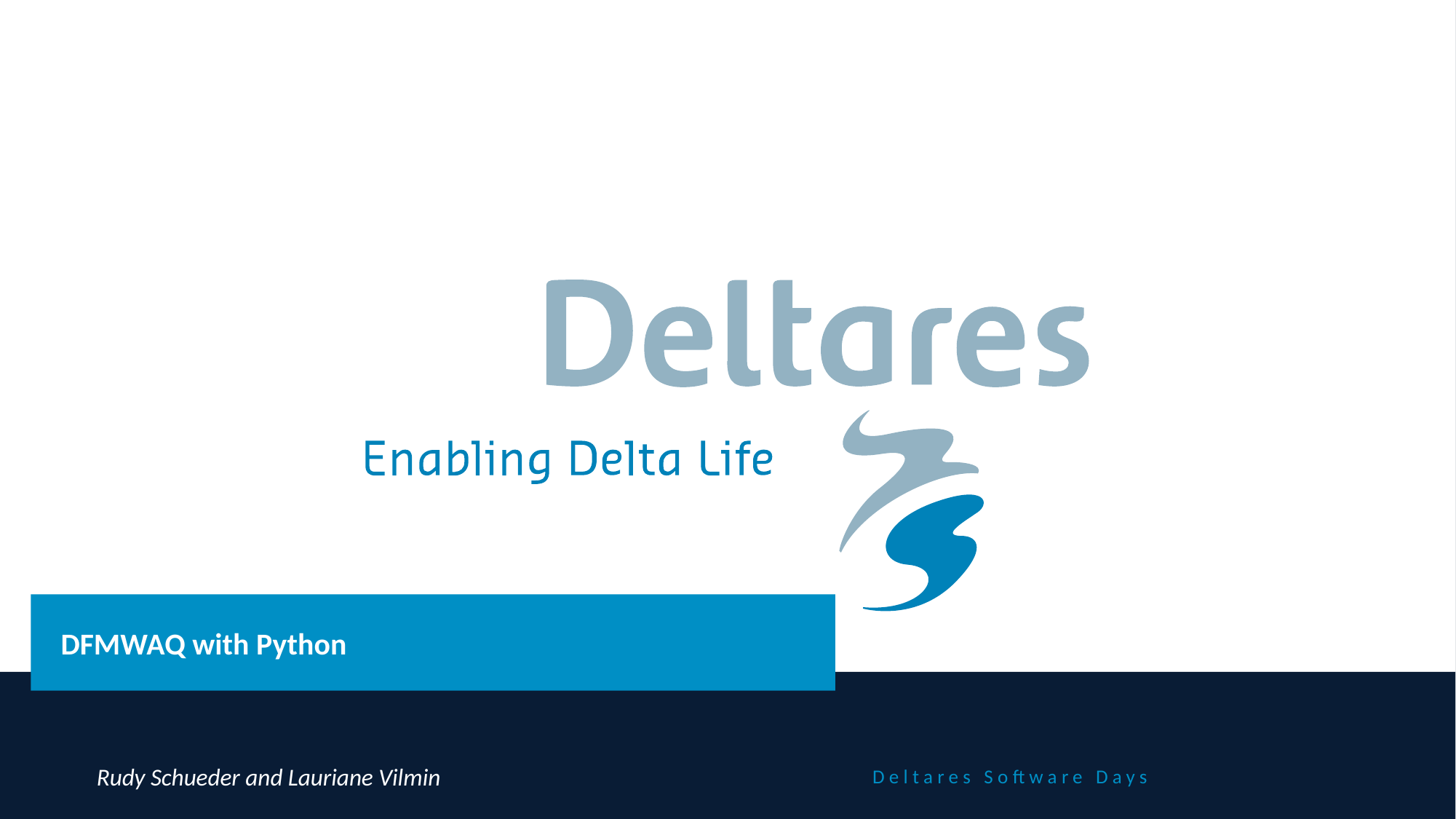

DFMWAQ with Python
1

Rudy Schueder and Lauriane Vilmin
Deltares Software Days
11-11-2019